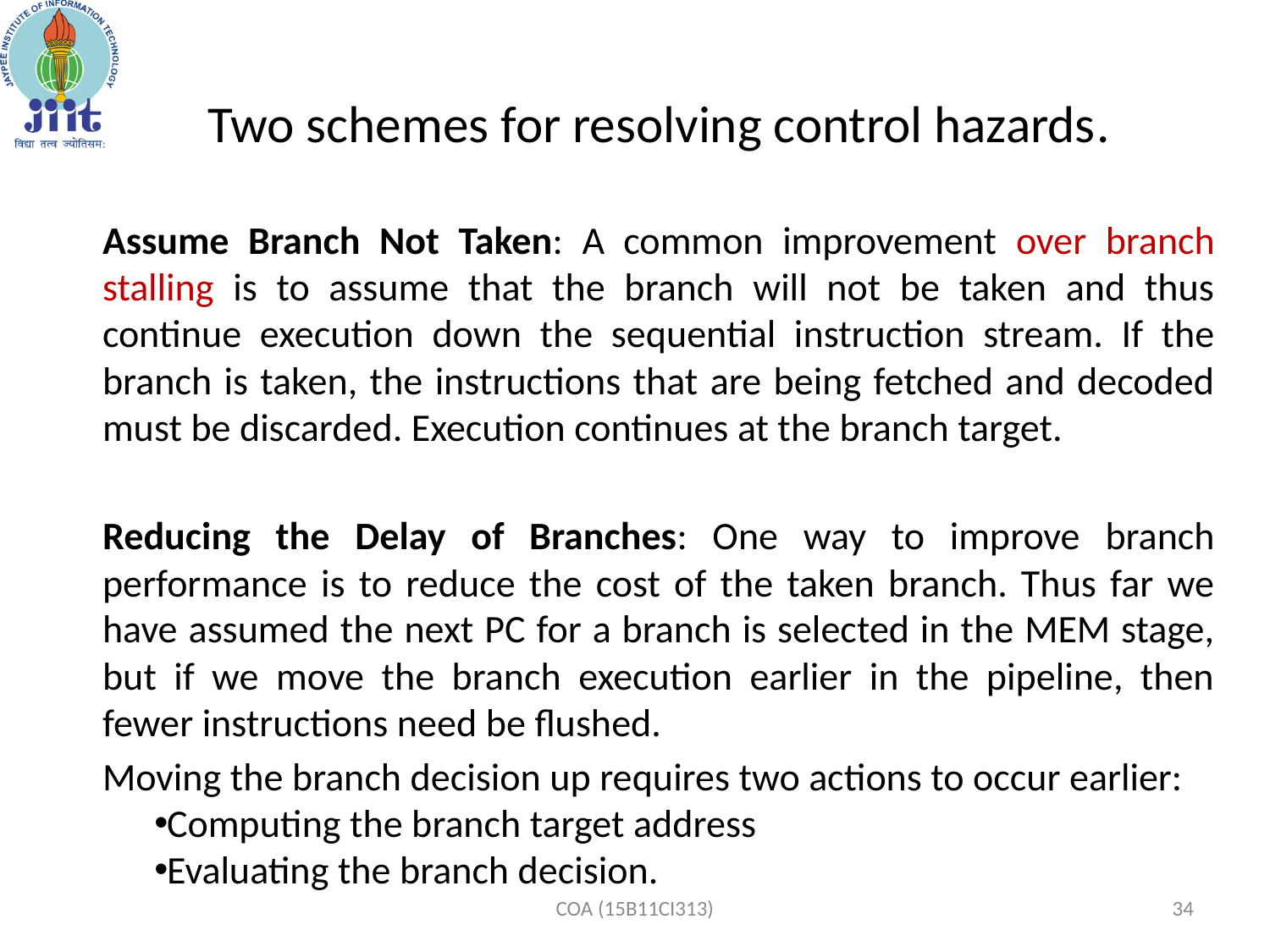

Two schemes for resolving control hazards.

Assume Branch Not Taken: A common improvement over branch stalling is to assume that the branch will not be taken and thus continue execution down the sequential instruction stream. If the branch is taken, the instructions that are being fetched and decoded must be discarded. Execution continues at the branch target.

Reducing the Delay of Branches: One way to improve branch performance is to reduce the cost of the taken branch. Thus far we have assumed the next PC for a branch is selected in the MEM stage, but if we move the branch execution earlier in the pipeline, then fewer instructions need be flushed.
Moving the branch decision up requires two actions to occur earlier:
Computing the branch target address
Evaluating the branch decision.

COA (15B11CI313)
34